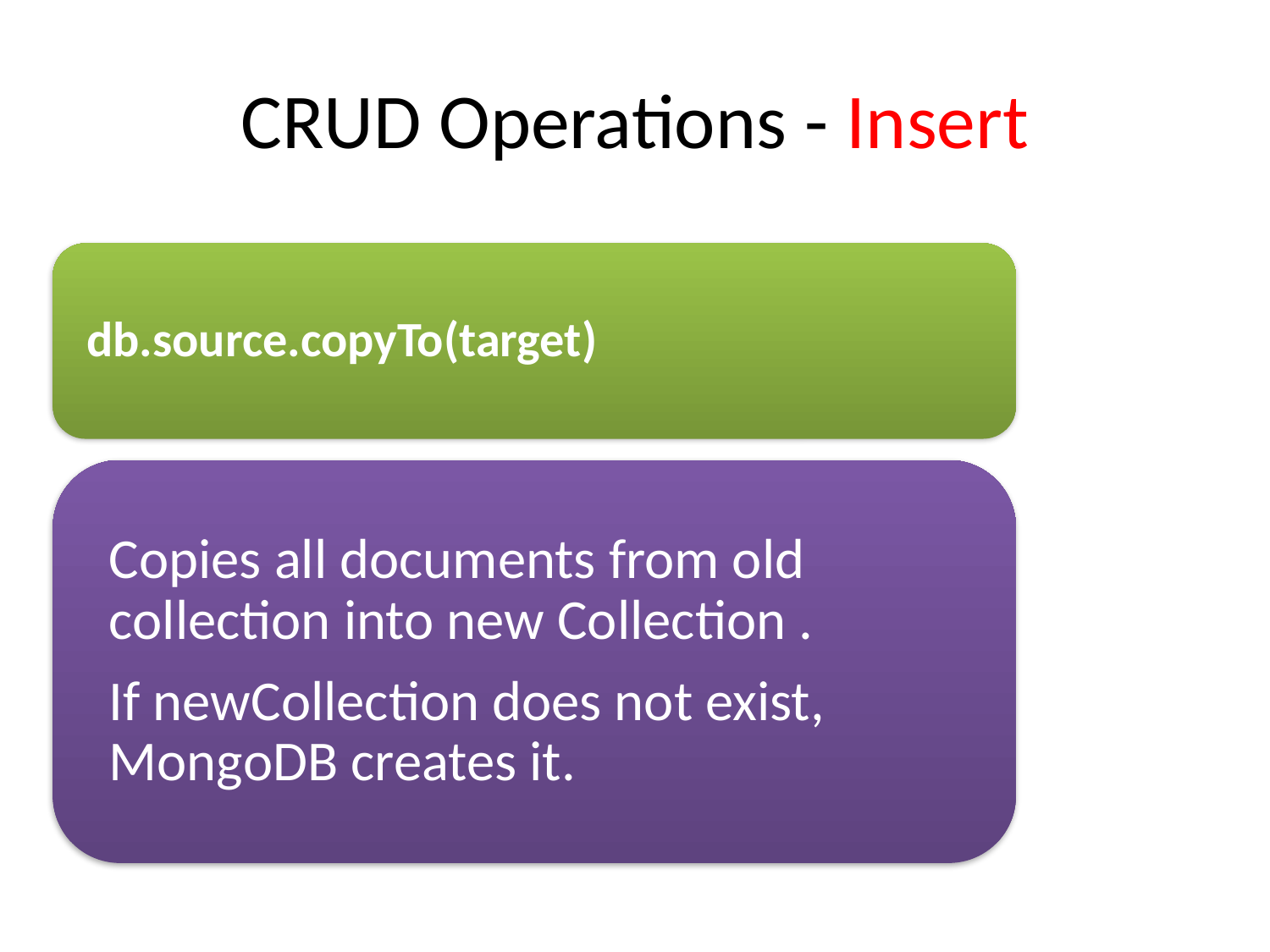

# CRUD Operations - Insert
db.source.copyTo(target)
Copies all documents from old collection into new Collection .
If newCollection does not exist, MongoDB creates it.